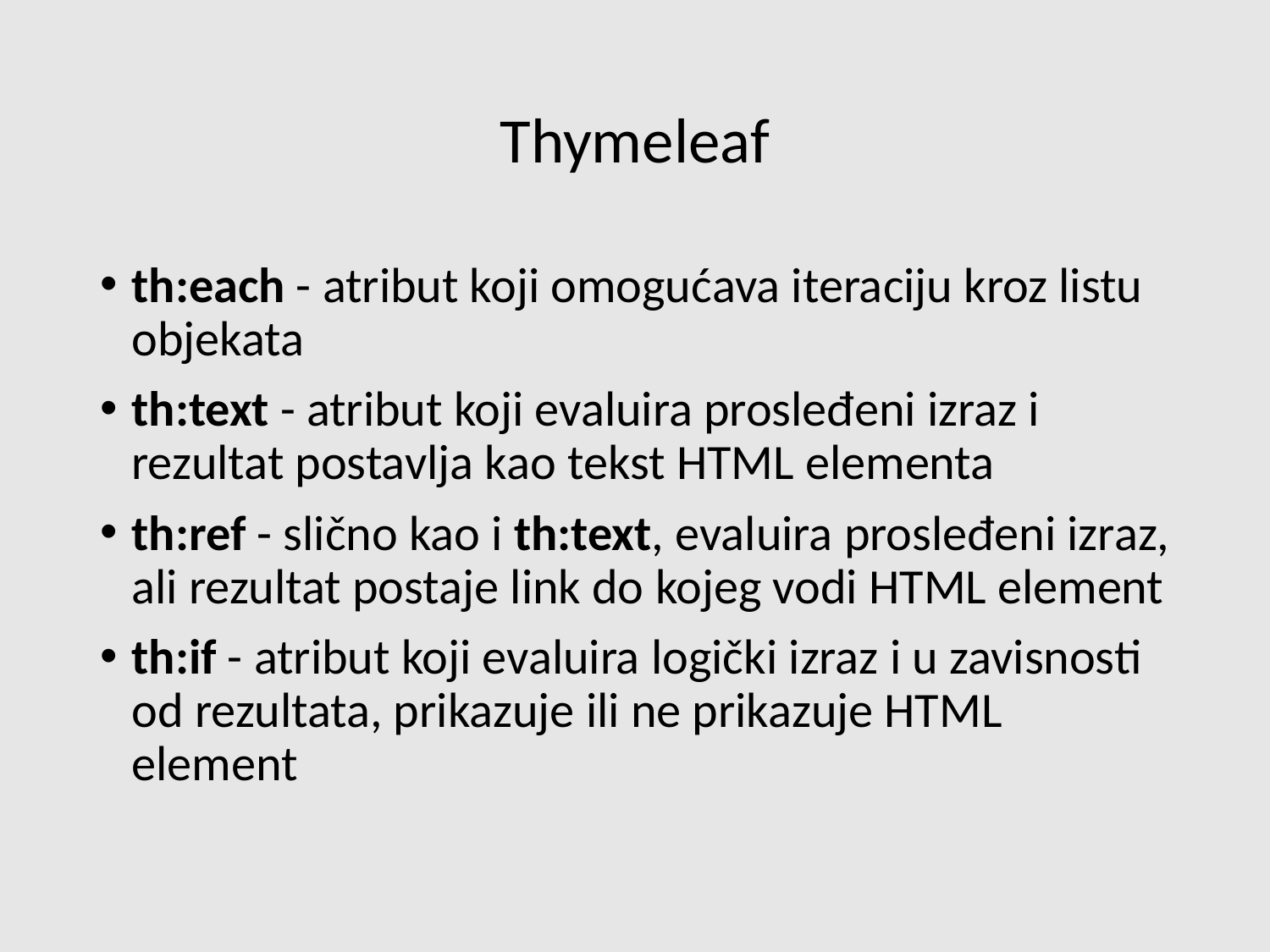

# Thymeleaf
th:each - atribut koji omogućava iteraciju kroz listu objekata
th:text - atribut koji evaluira prosleđeni izraz i rezultat postavlja kao tekst HTML elementa
th:ref - slično kao i th:text, evaluira prosleđeni izraz, ali rezultat postaje link do kojeg vodi HTML element
th:if - atribut koji evaluira logički izraz i u zavisnosti od rezultata, prikazuje ili ne prikazuje HTML element